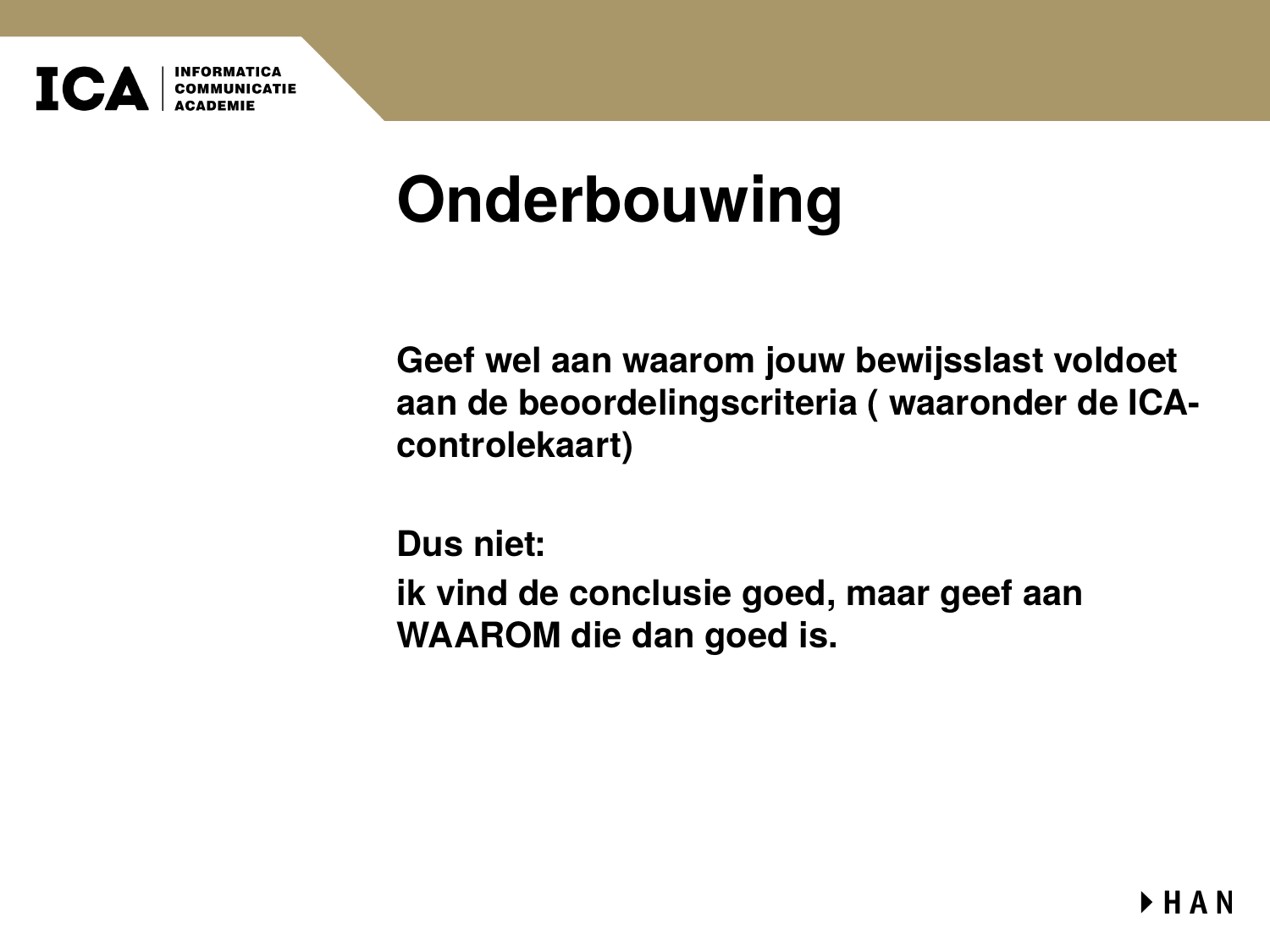

# Onderbouwing

Geef wel aan waarom jouw bewijsslast voldoet aan de beoordelingscriteria ( waaronder de ICA- controlekaart)

Dus niet:
ik vind de conclusie goed, maar geef aan WAAROM die dan goed is.